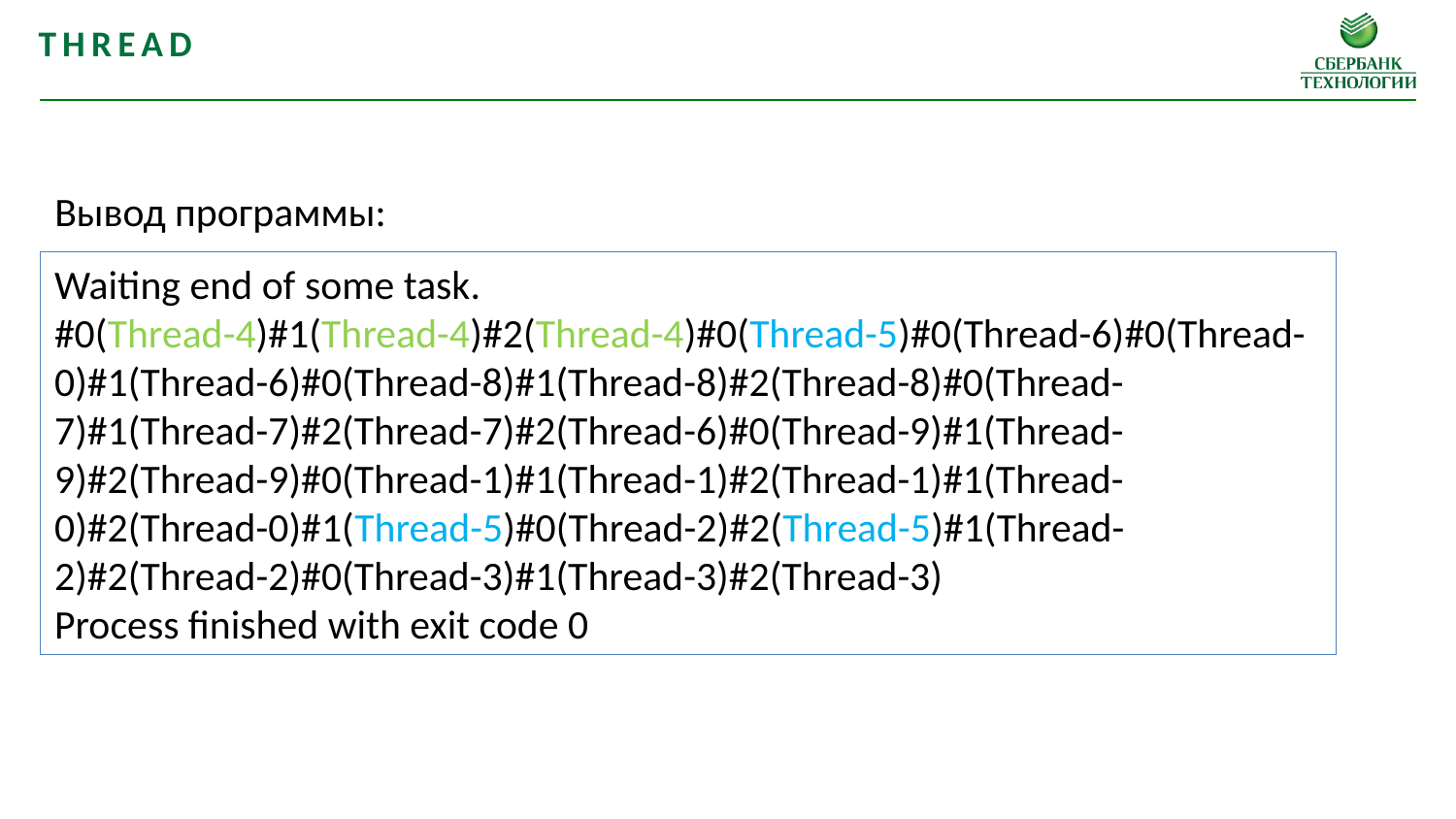

Thread
Вывод программы:

Waiting end of some task.
#0(Thread-4)#1(Thread-4)#2(Thread-4)#0(Thread-5)#0(Thread-6)#0(Thread-0)#1(Thread-6)#0(Thread-8)#1(Thread-8)#2(Thread-8)#0(Thread-7)#1(Thread-7)#2(Thread-7)#2(Thread-6)#0(Thread-9)#1(Thread-9)#2(Thread-9)#0(Thread-1)#1(Thread-1)#2(Thread-1)#1(Thread-0)#2(Thread-0)#1(Thread-5)#0(Thread-2)#2(Thread-5)#1(Thread-2)#2(Thread-2)#0(Thread-3)#1(Thread-3)#2(Thread-3)
Process finished with exit code 0